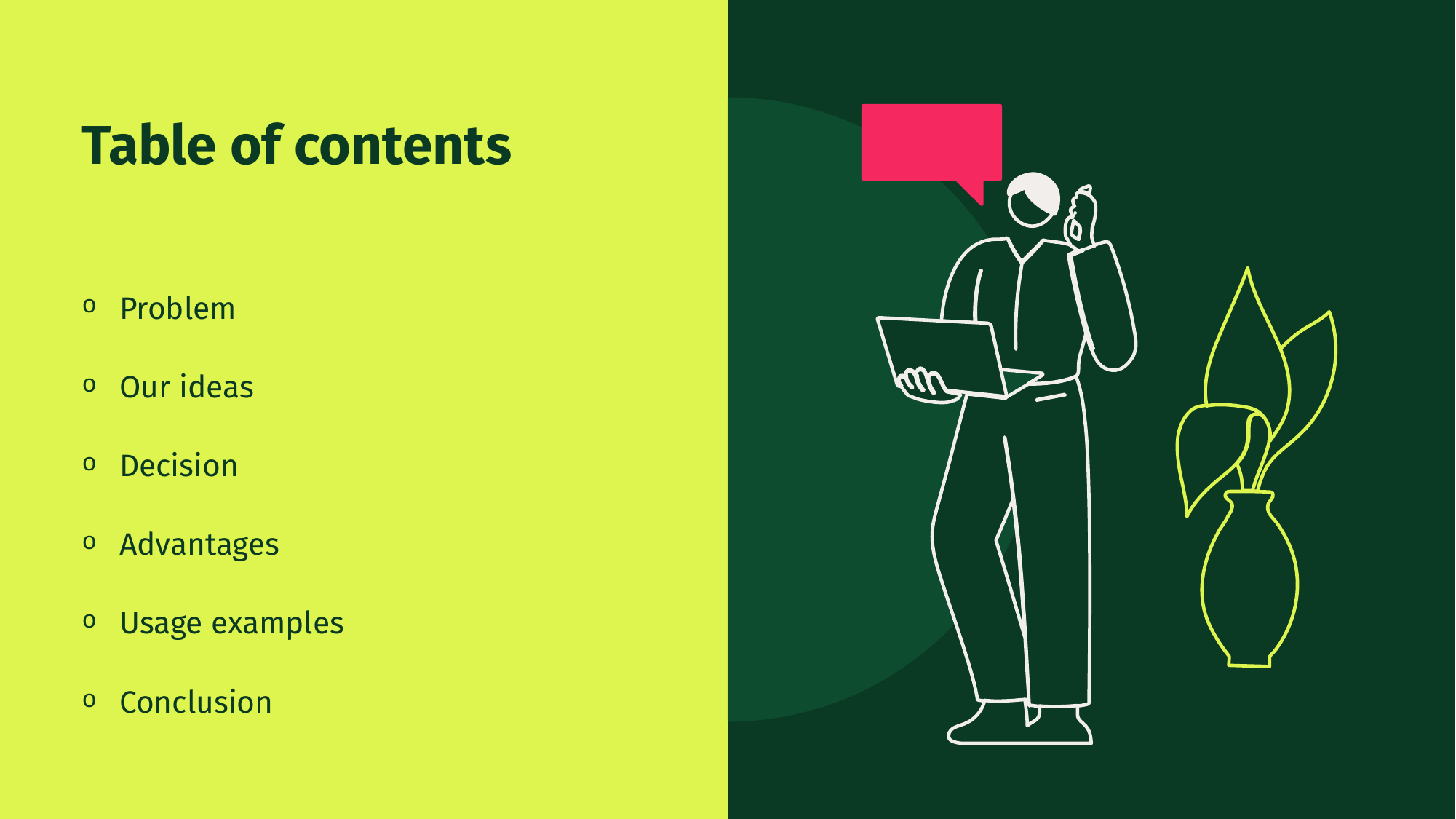

# Table of contents
Problem
Our ideas
Decision
Advantages
Usage examples
Conclusion